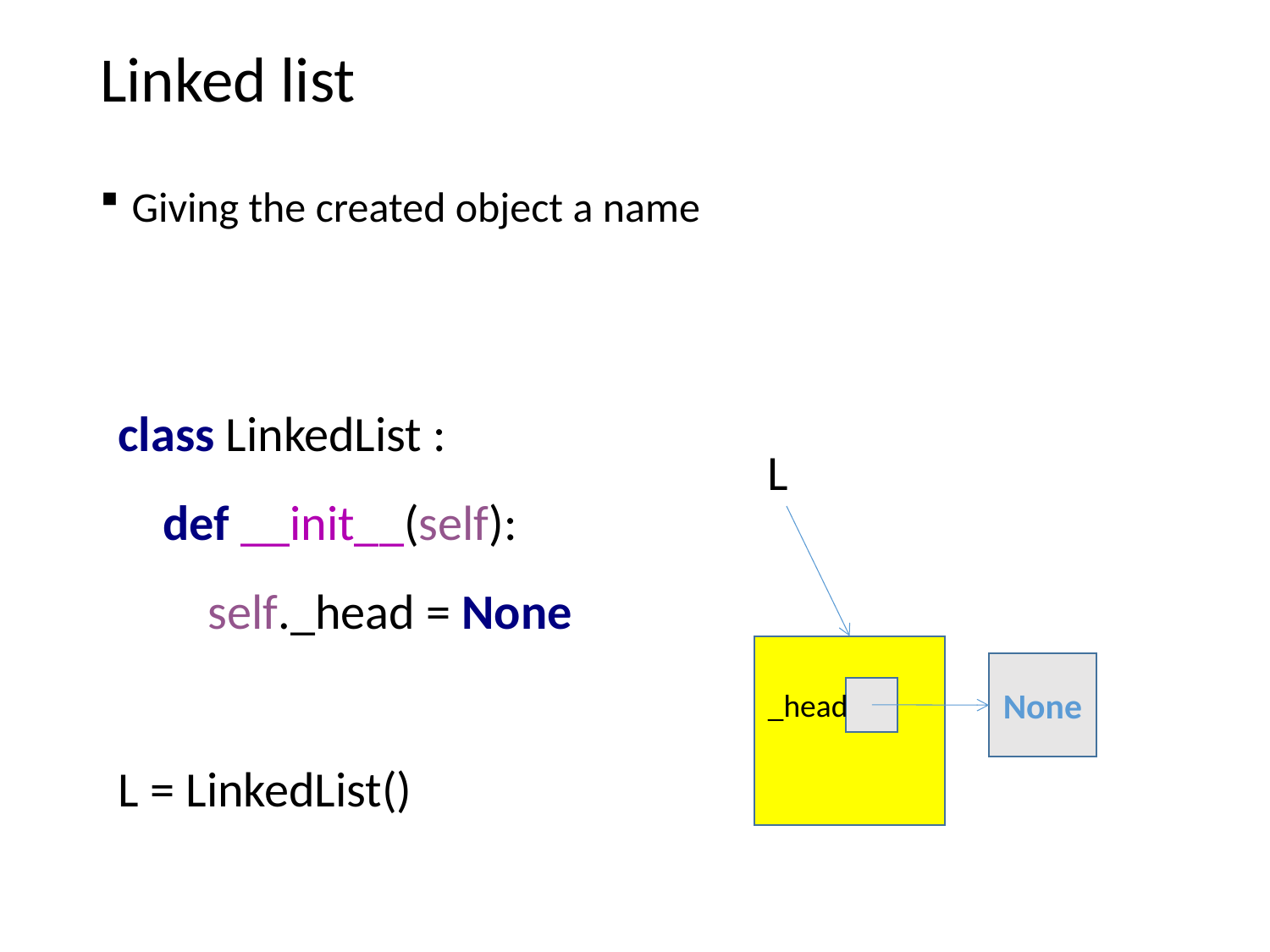

# Linked list
Giving the created object a name

class LinkedList :
    def __init__(self):
        self._head = None
L = LinkedList()
L

None

_head